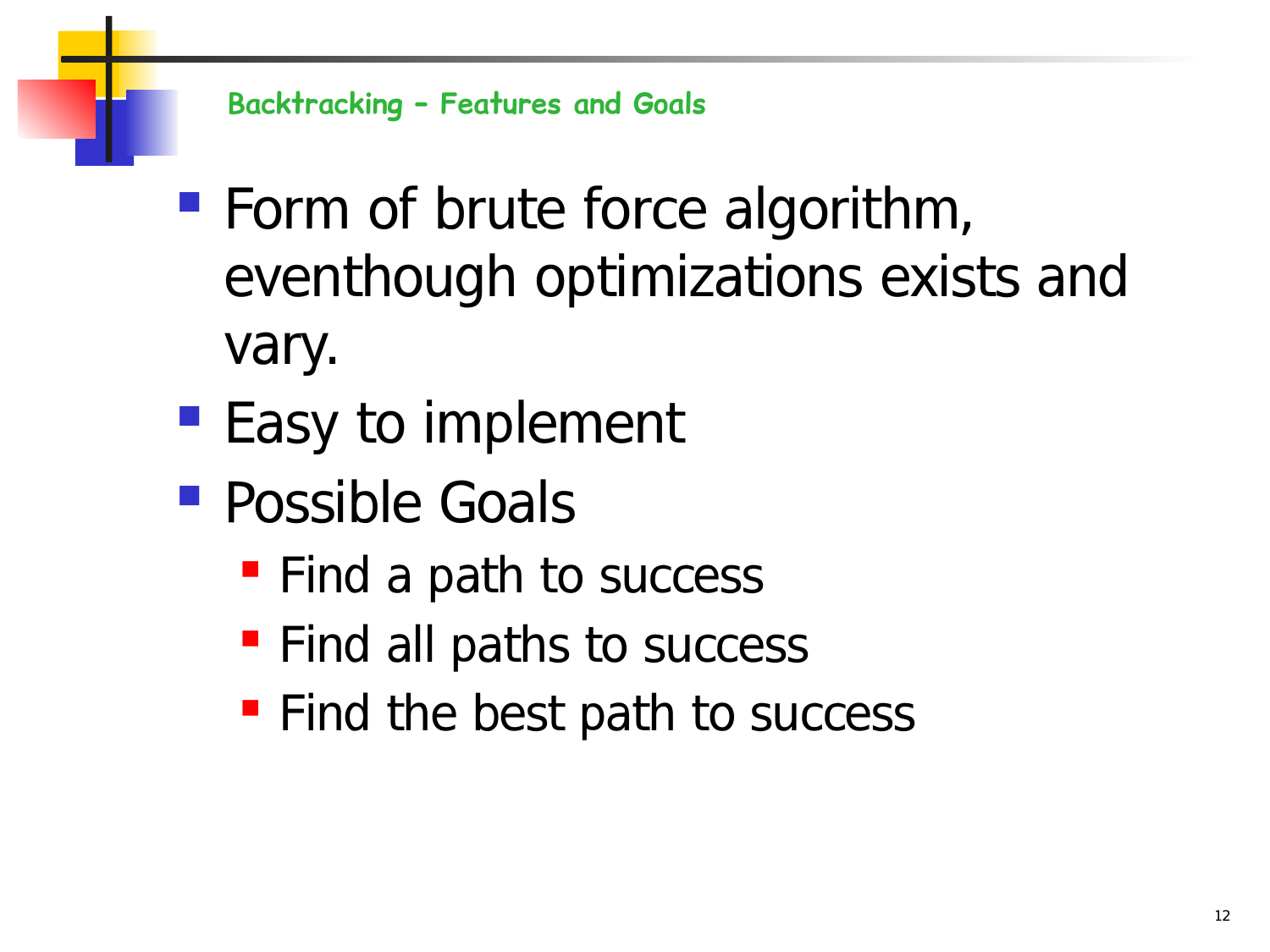

Backtracking – Features and Goals
Form of brute force algorithm, eventhough optimizations exists and vary.
Easy to implement
Possible Goals
Find a path to success
Find all paths to success
Find the best path to success

12